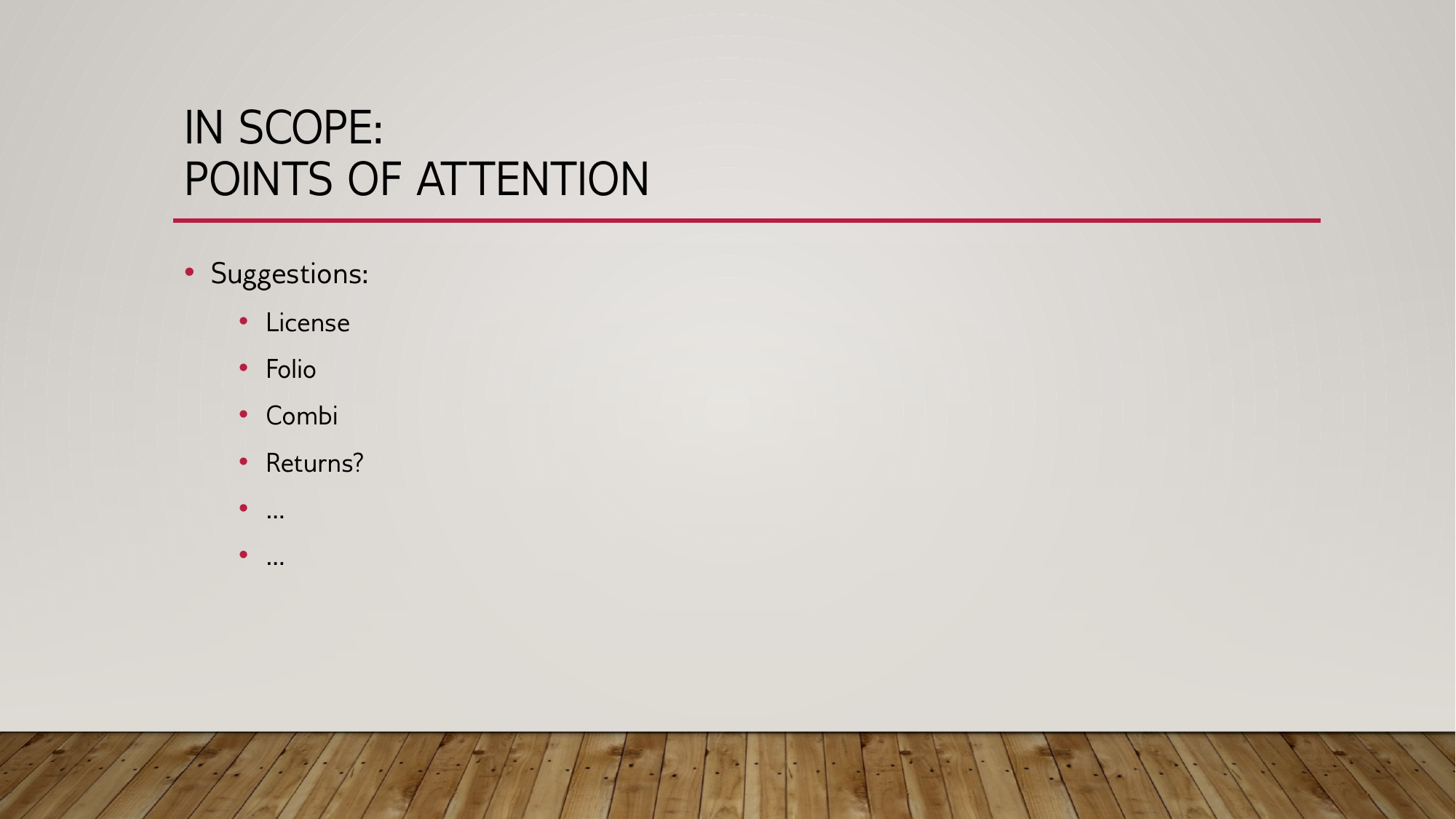

# In Scope: Points of Attention
Suggestions:
License
Folio
Combi
Returns?
…
…